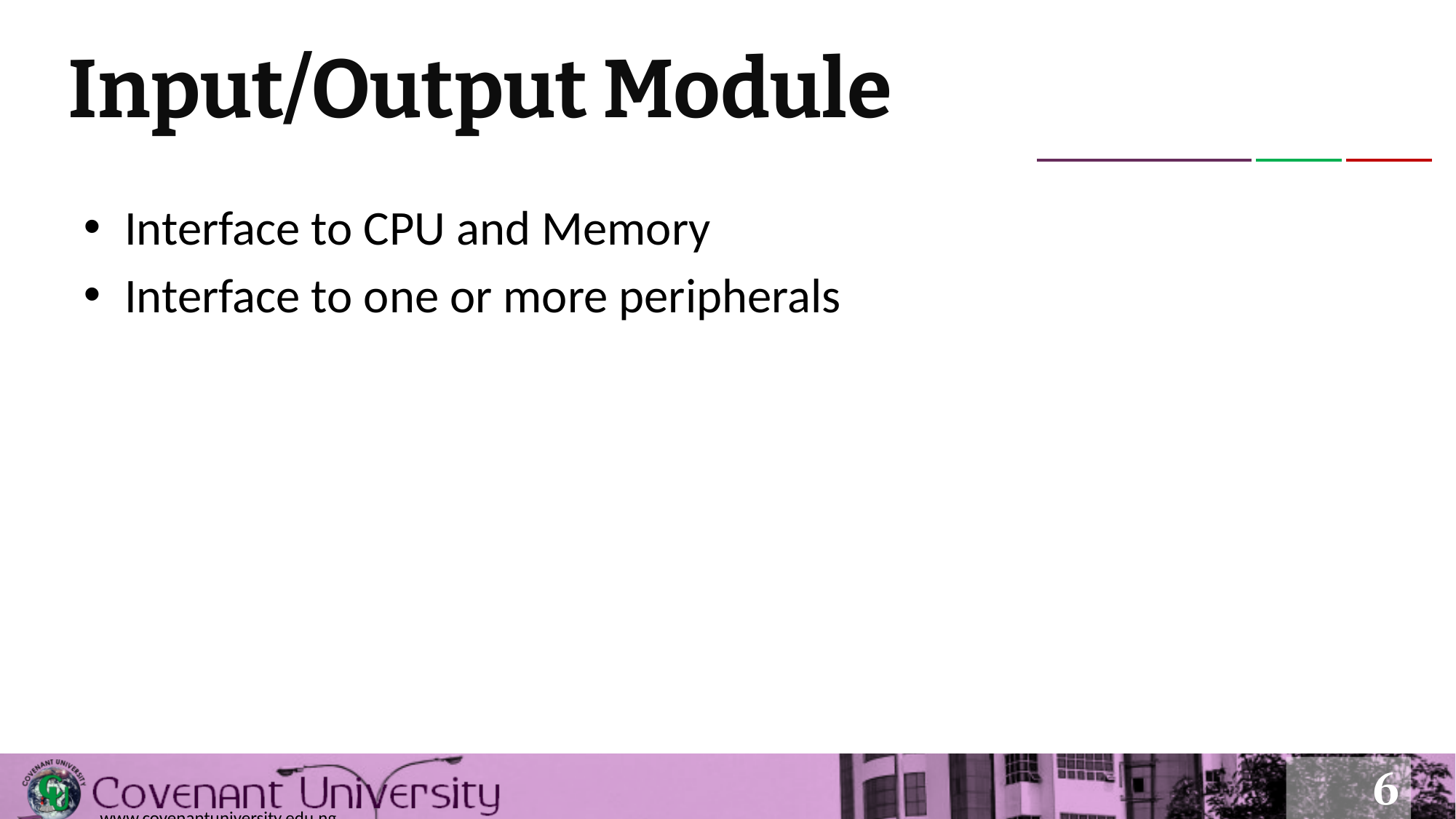

# Input/Output Module
Interface to CPU and Memory
Interface to one or more peripherals